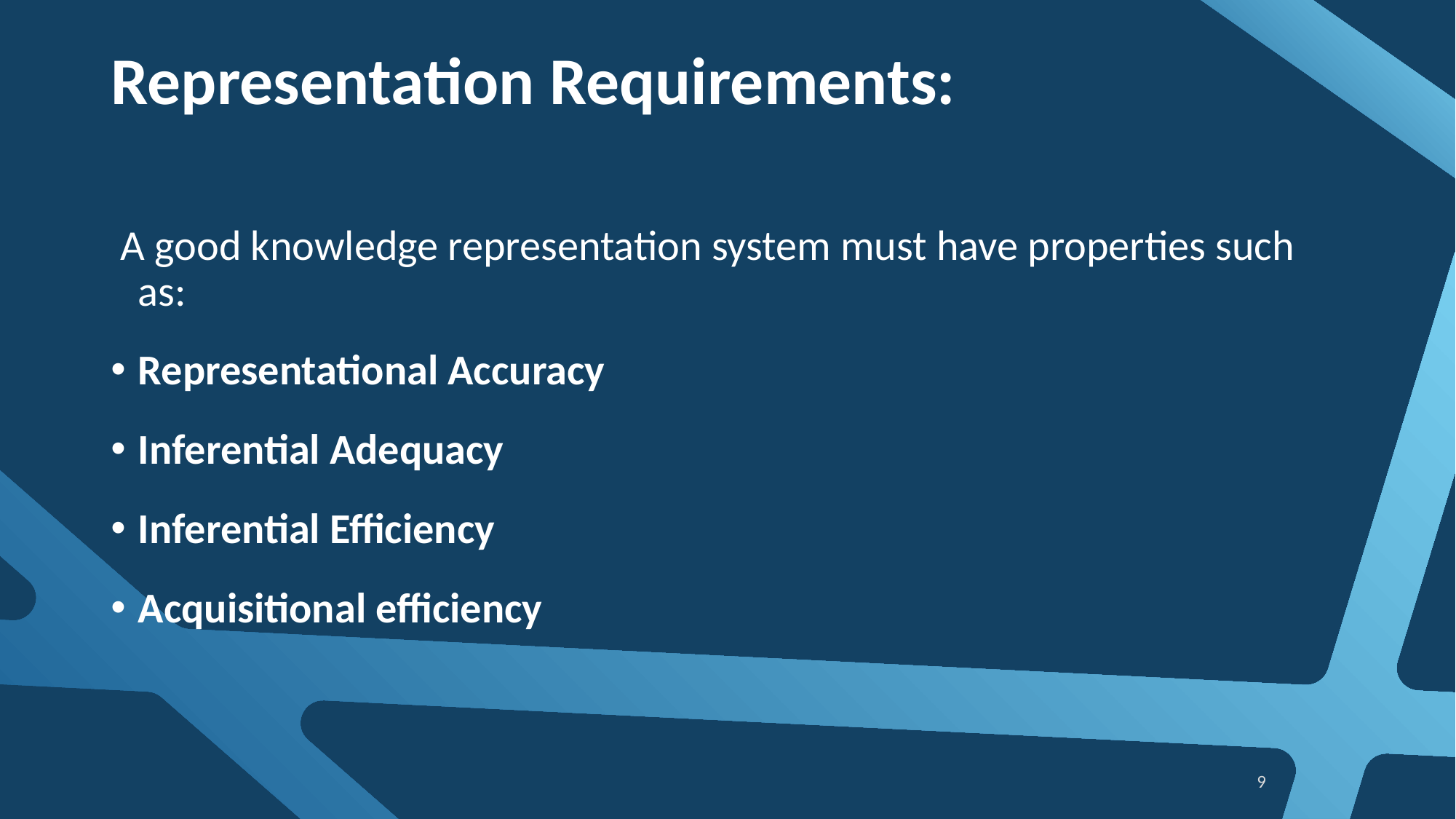

# Representation Requirements:
 A good knowledge representation system must have properties such as:
Representational Accuracy
Inferential Adequacy
Inferential Efficiency
Acquisitional efficiency
9